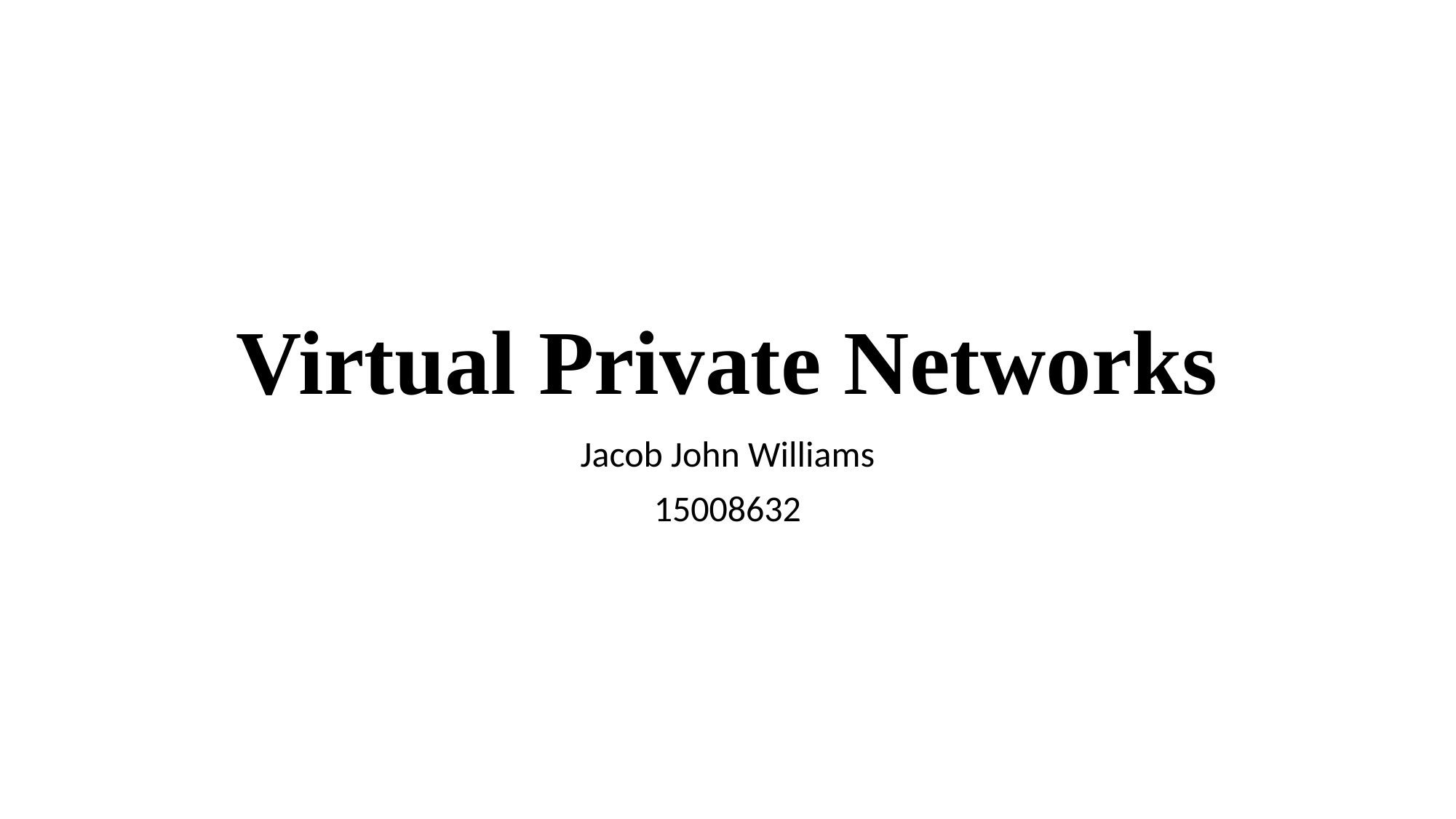

# Virtual Private Networks
Jacob John Williams
15008632